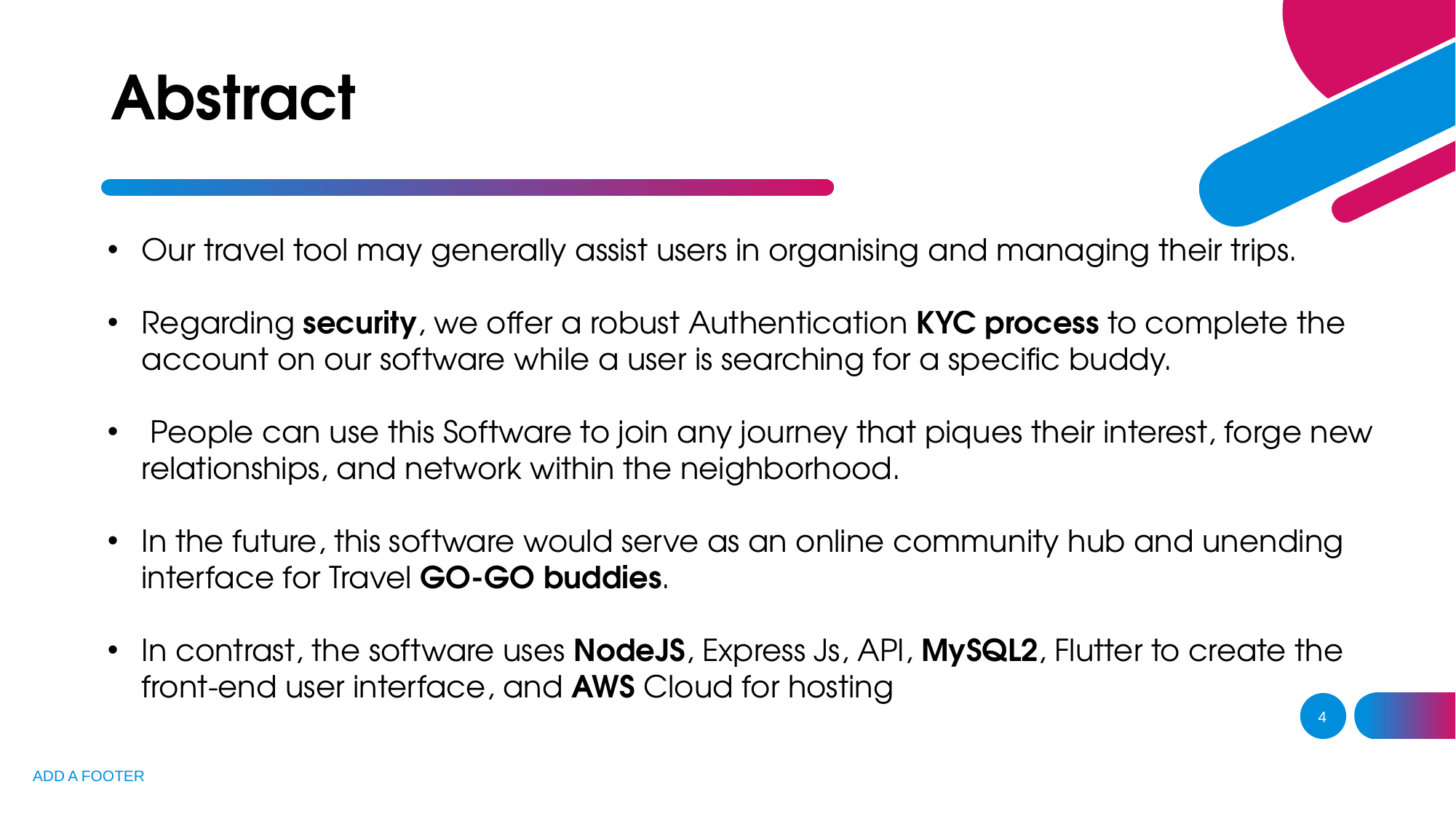

# Abstract
Our travel tool may generally assist users in organising and managing their trips.

Regarding security, we offer a robust Authentication KYC process to complete the account on our software while a user is searching for a specific buddy.

 People can use this Software to join any journey that piques their interest, forge new relationships, and network within the neighborhood.

In the future, this software would serve as an online community hub and unending interface for Travel GO-GO buddies.

In contrast, the software uses NodeJS, Express Js, API, MySQL2, Flutter to create the front-end user interface, and AWS Cloud for hosting
4
ADD A FOOTER